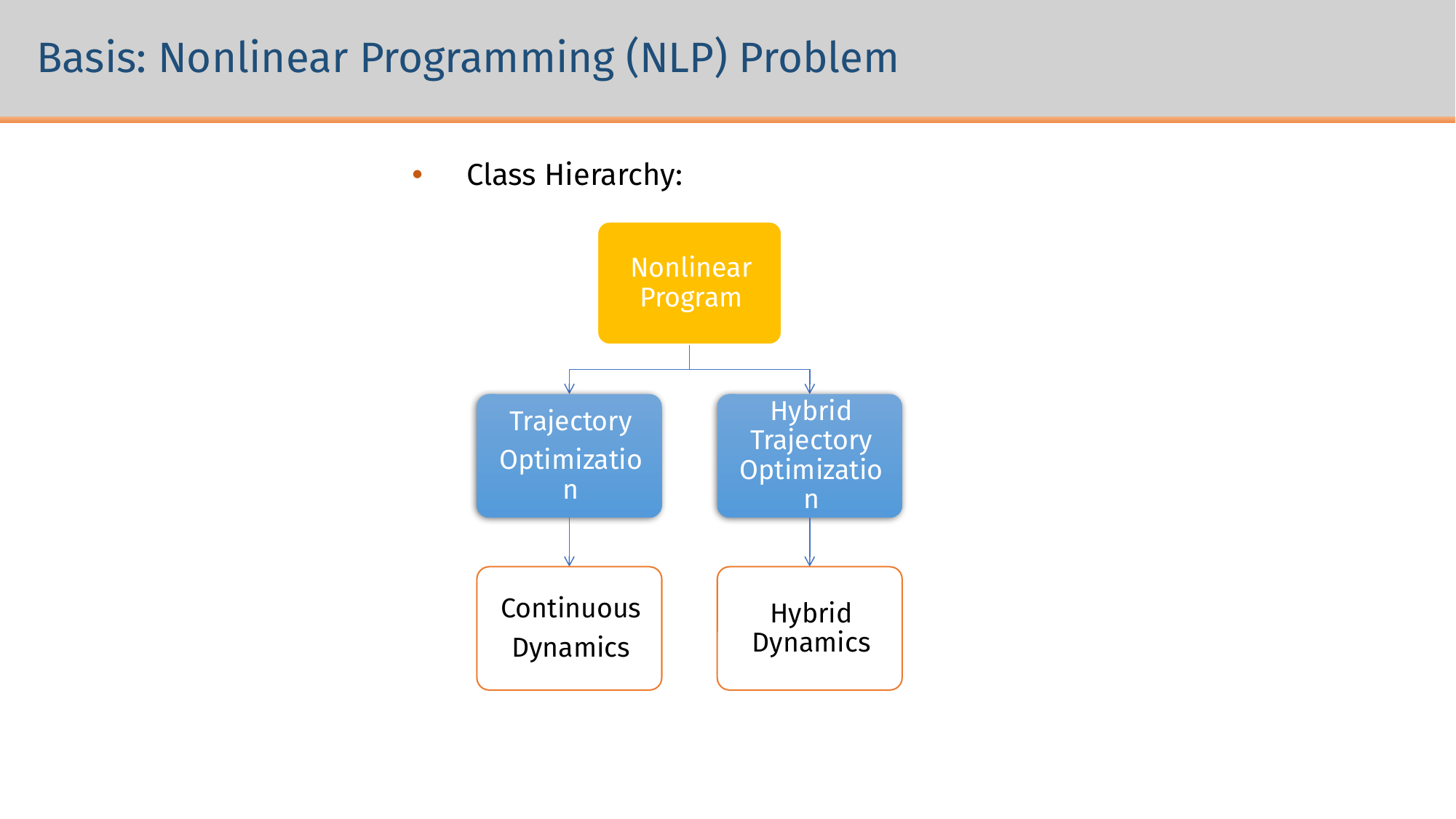

# Basis: Nonlinear Programming (NLP) Problem
Class Hierarchy:
Nonlinear Program
Trajectory
Optimization
Continuous
Dynamics
Hybrid Trajectory Optimization
Hybrid Dynamics